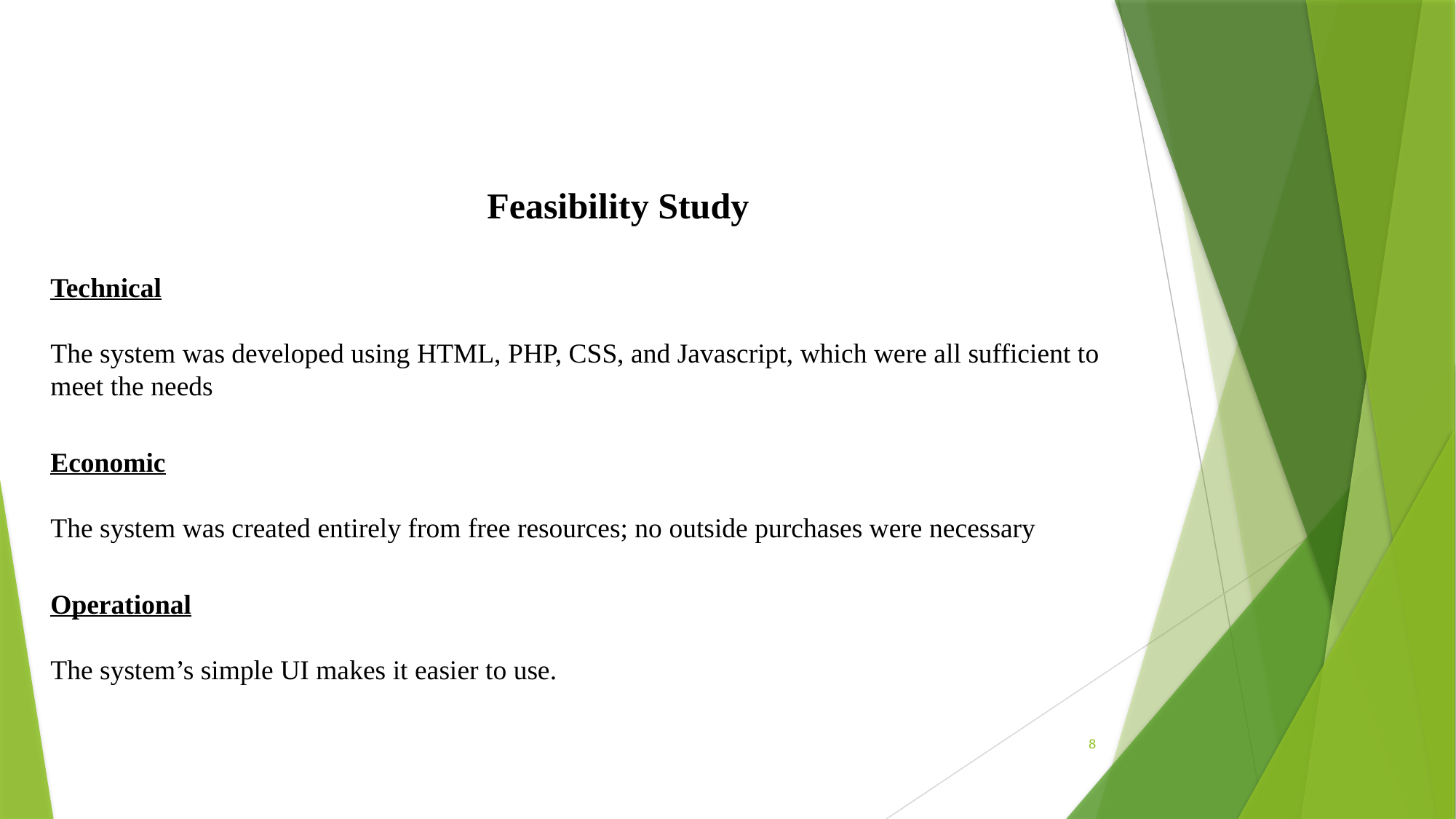

Feasibility Study

Technical

The system was developed using HTML, PHP, CSS, and Javascript, which were all sufficient to meet the needs

Economic

The system was created entirely from free resources; no outside purchases were necessary

Operational

The system’s simple UI makes it easier to use.

8